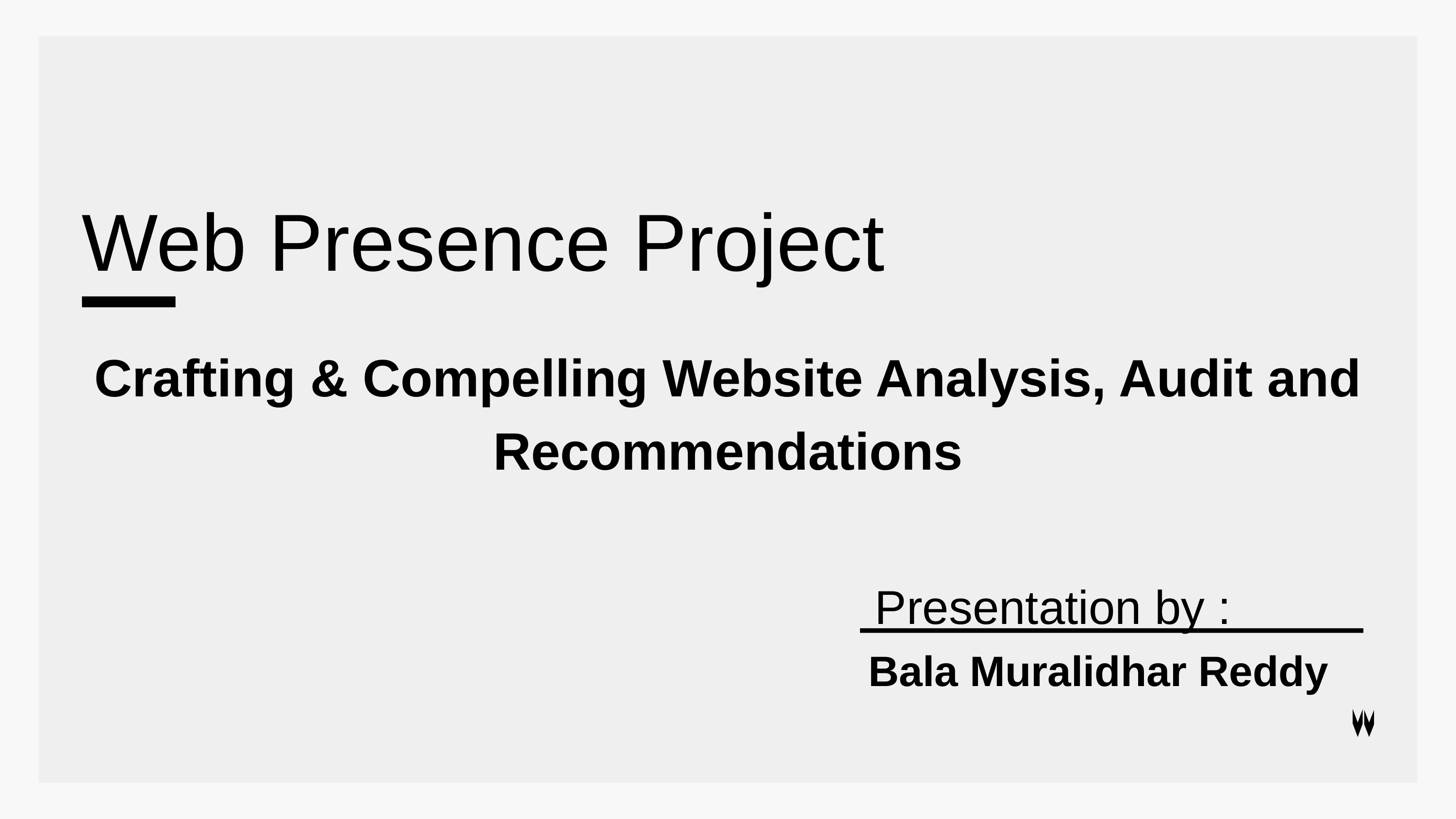

Web Presence Project

Crafting & Compelling Website Analysis, Audit and Recommendations
Presentation by :

Bala Muralidhar Reddy